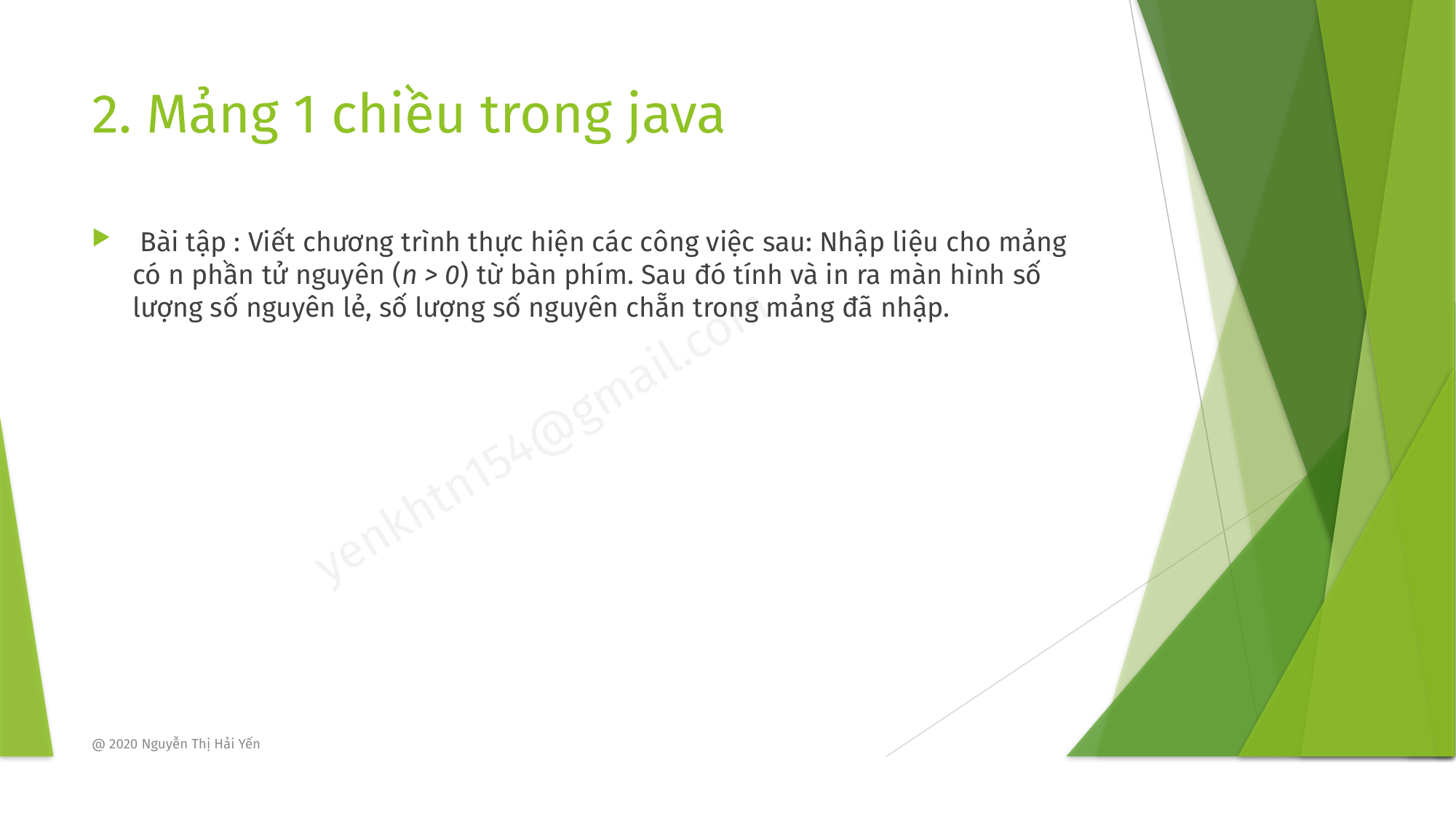

# 2. Mảng 1 chiều trong java

 Bài tập : Viết chương trình thực hiện các công việc sau: Nhập liệu cho mảng có n phần tử nguyên (n > 0) từ bàn phím. Sau đó tính và in ra màn hình số lượng số nguyên lẻ, số lượng số nguyên chẵn trong mảng đã nhập.
@ 2020 Nguyễn Thị Hải Yến